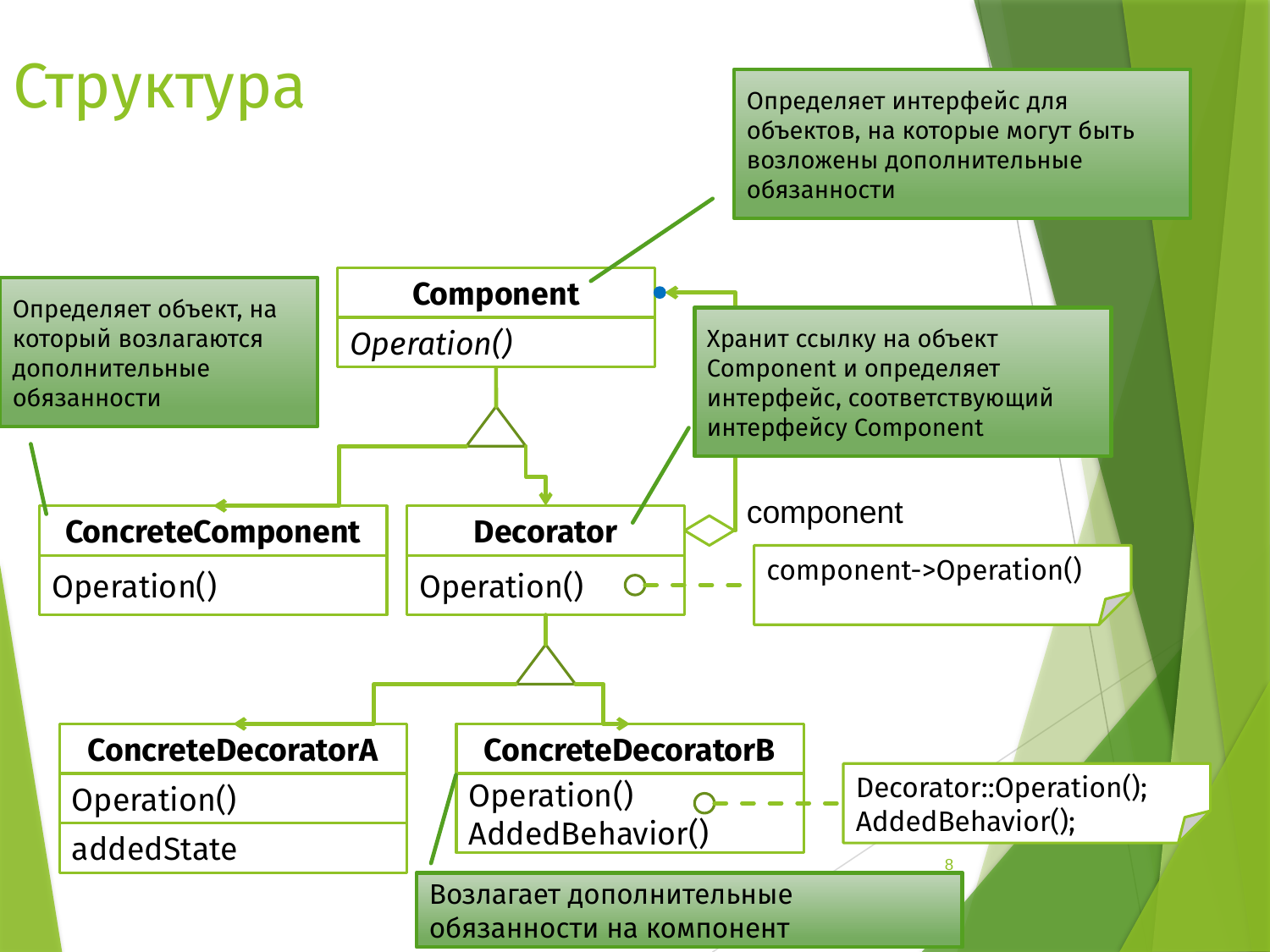

Структура
Определяет интерфейс для объектов, на которые могут быть возложены дополнительные обязанности
Component
Operation()

Определяет объект, на который возлагаются дополнительные обязанности
Хранит ссылку на объект Component и определяет интерфейс, соответствующий интерфейсу Component

component
ConcreteComponent
Operation()
Decorator
Operation()

component->Operation()

ConcreteDecoratorA
Operation()
addedState
ConcreteDecoratorB
Operation()
AddedBehavior()
Decorator::Operation();
AddedBehavior();

8
Возлагает дополнительные обязанности на компонент